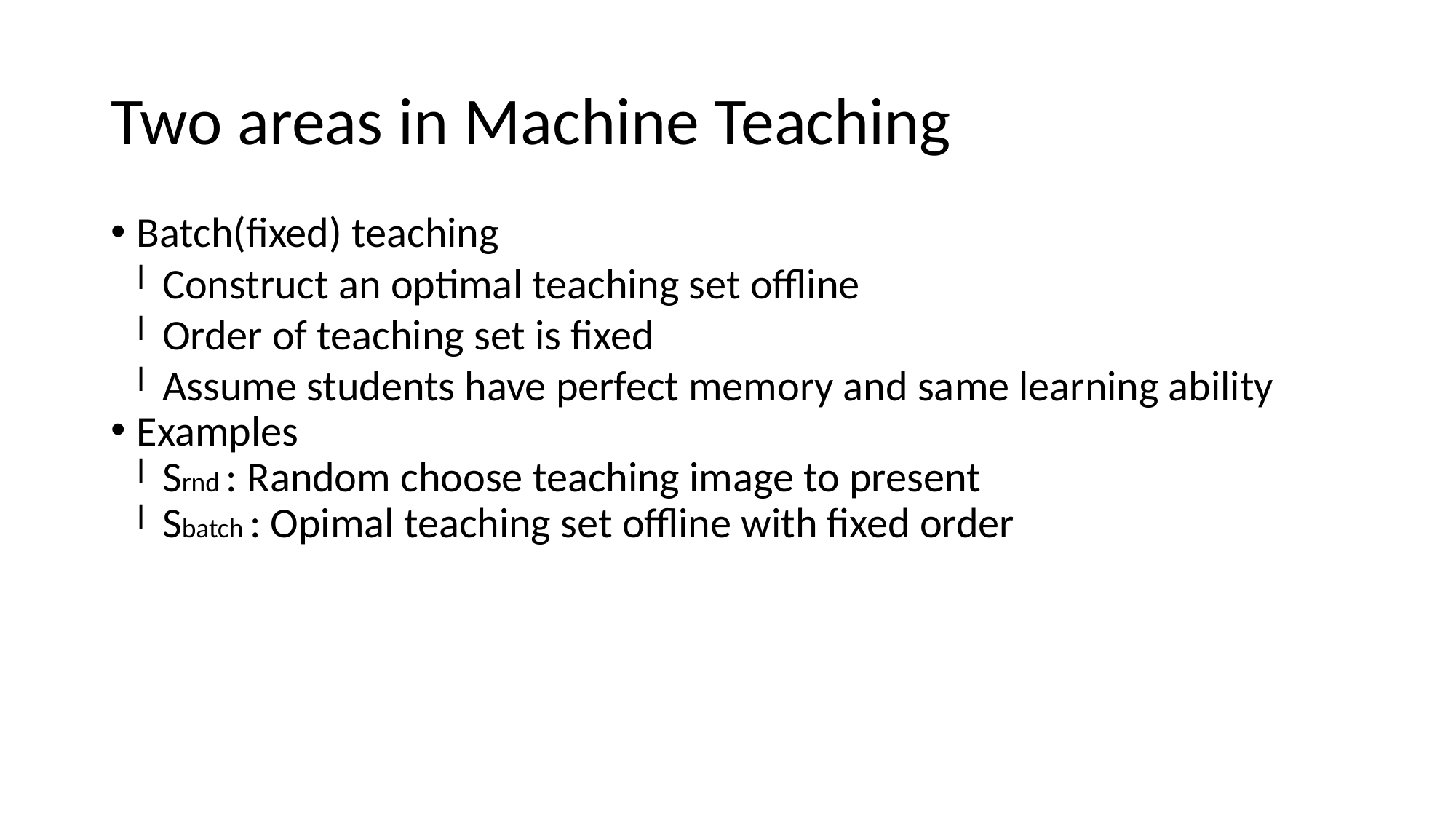

Two areas in Machine Teaching
Batch(fixed) teaching
Construct an optimal teaching set offline
Order of teaching set is fixed
Assume students have perfect memory and same learning ability
Examples
Srnd : Random choose teaching image to present
Sbatch : Opimal teaching set offline with fixed order